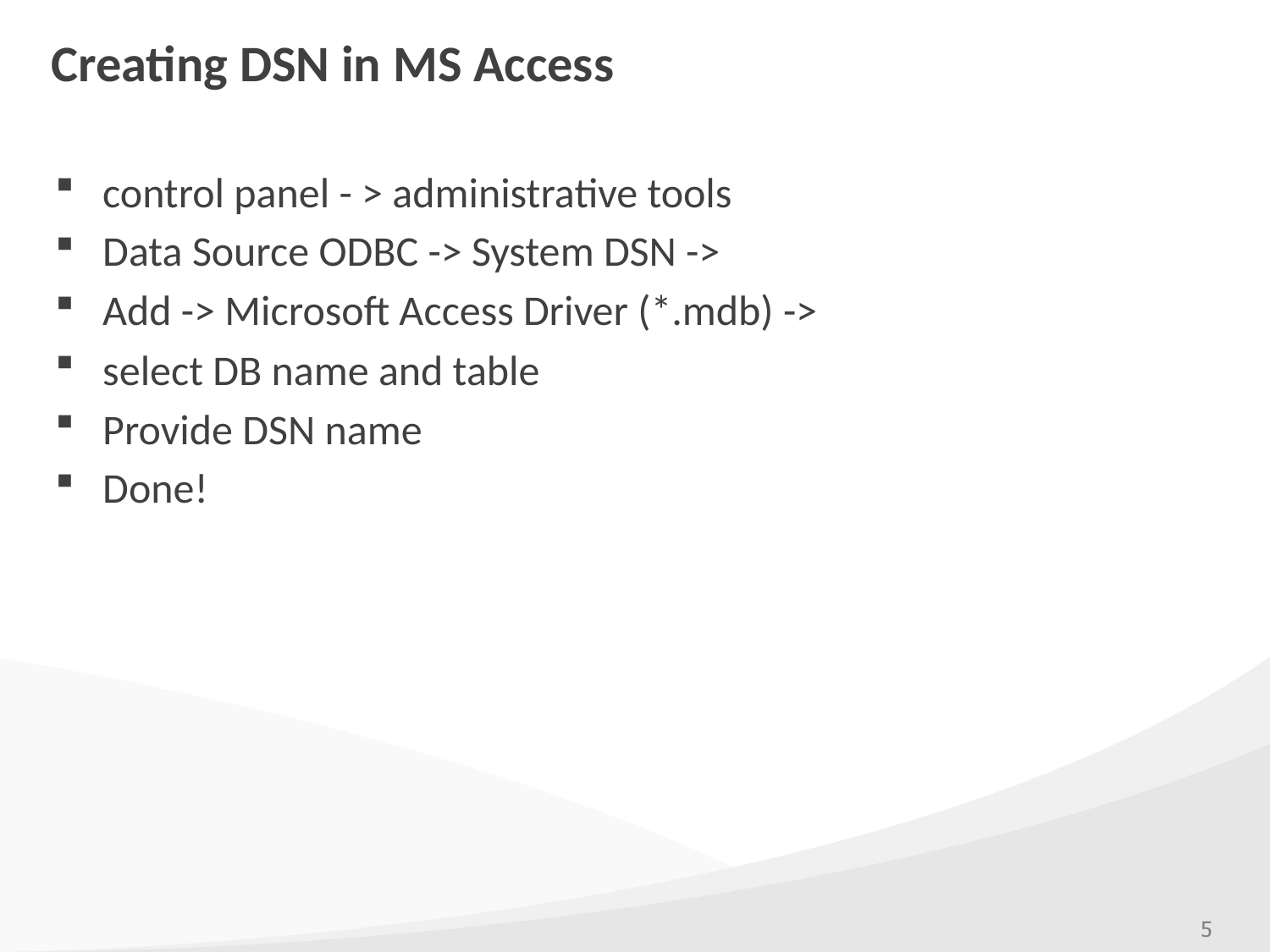

# Creating DSN in MS Access
control panel - > administrative tools
Data Source ODBC -> System DSN ->
Add -> Microsoft Access Driver (*.mdb) ->
select DB name and table
Provide DSN name
Done!